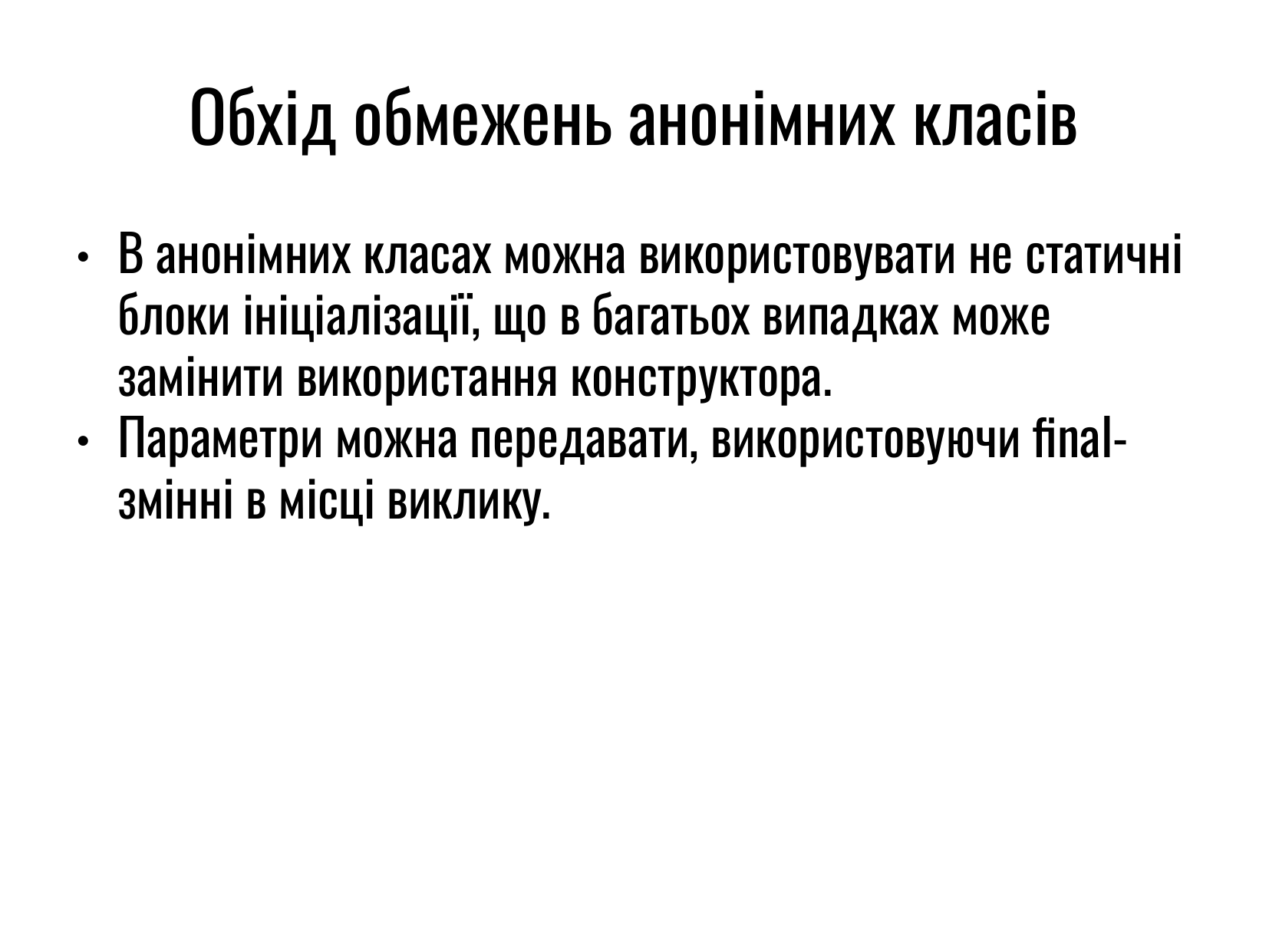

Обхід обмежень анонімних класів
В анонімних класах можна використовувати не статичні блоки ініціалізації, що в багатьох випадках може замінити використання конструктора.
Параметри можна передавати, використовуючи final-змінні в місці виклику.